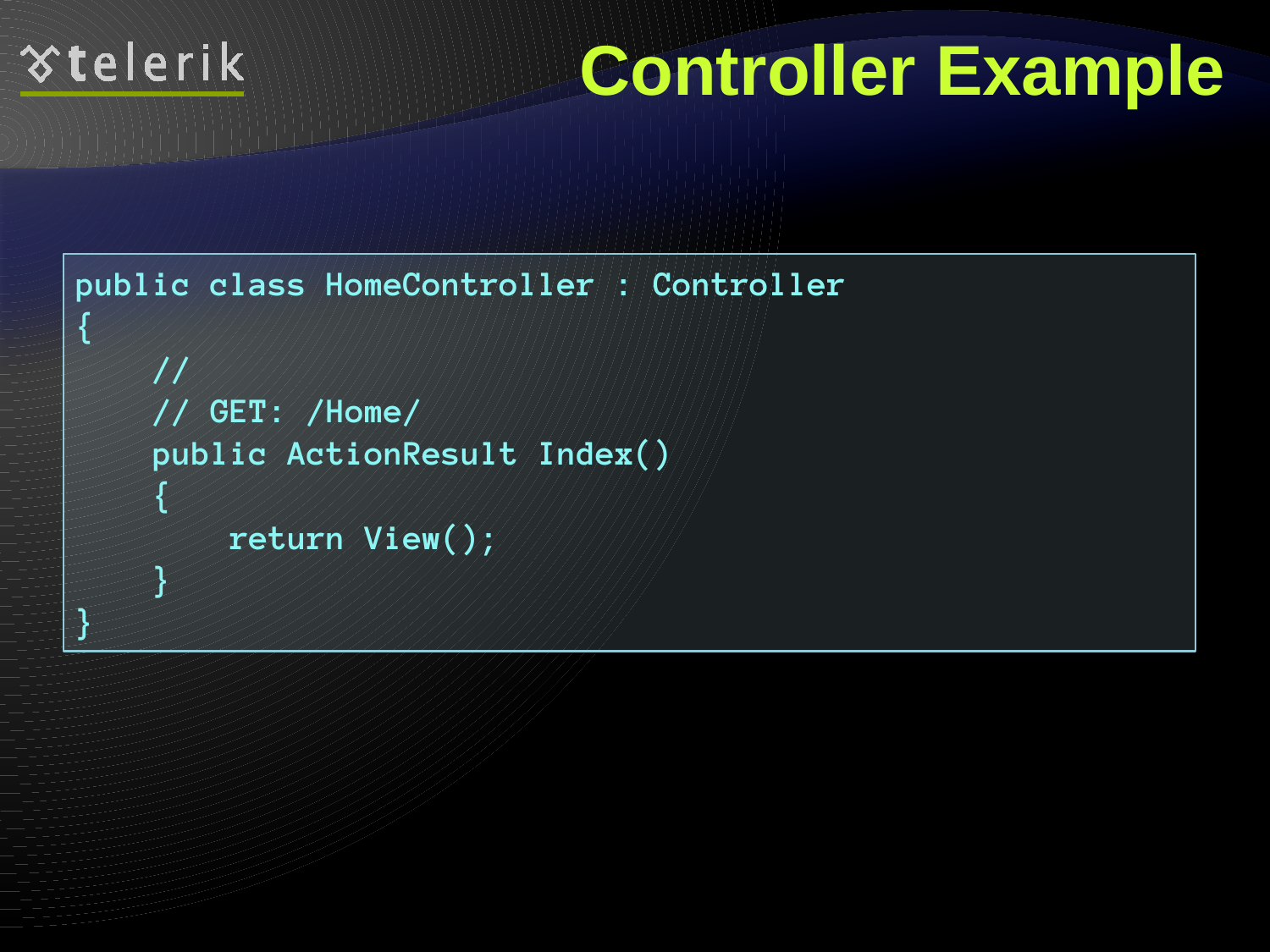

# Controller Example

public class HomeController : Controller
{
    //
    // GET: /Home/
    public ActionResult Index()
    {
        return View();
    }
}